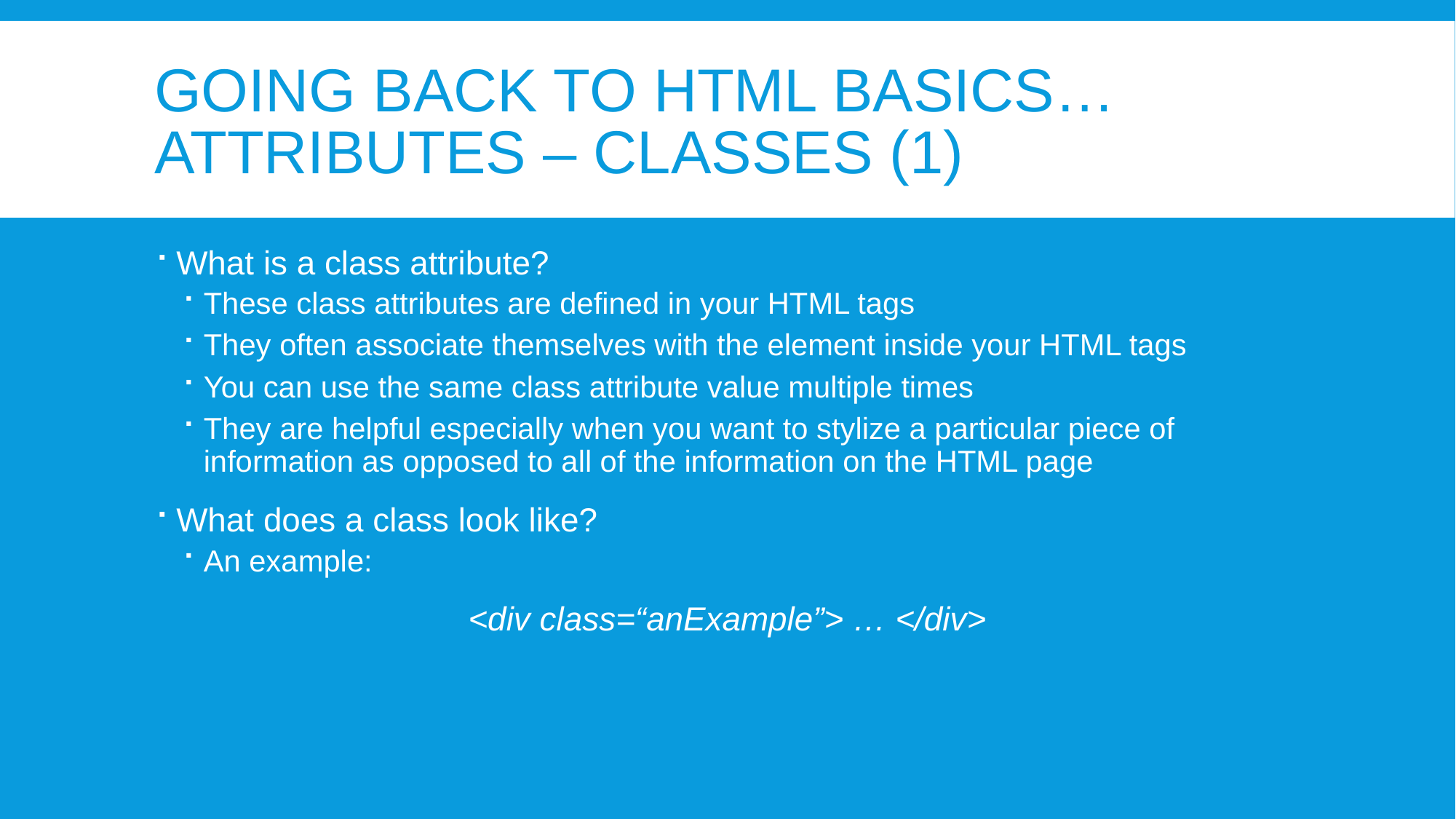

# Going back to HTML basics… Attributes – Classes (1)
What is a class attribute?
These class attributes are defined in your HTML tags
They often associate themselves with the element inside your HTML tags
You can use the same class attribute value multiple times
They are helpful especially when you want to stylize a particular piece of information as opposed to all of the information on the HTML page
What does a class look like?
An example:
<div class=“anExample”> … </div>